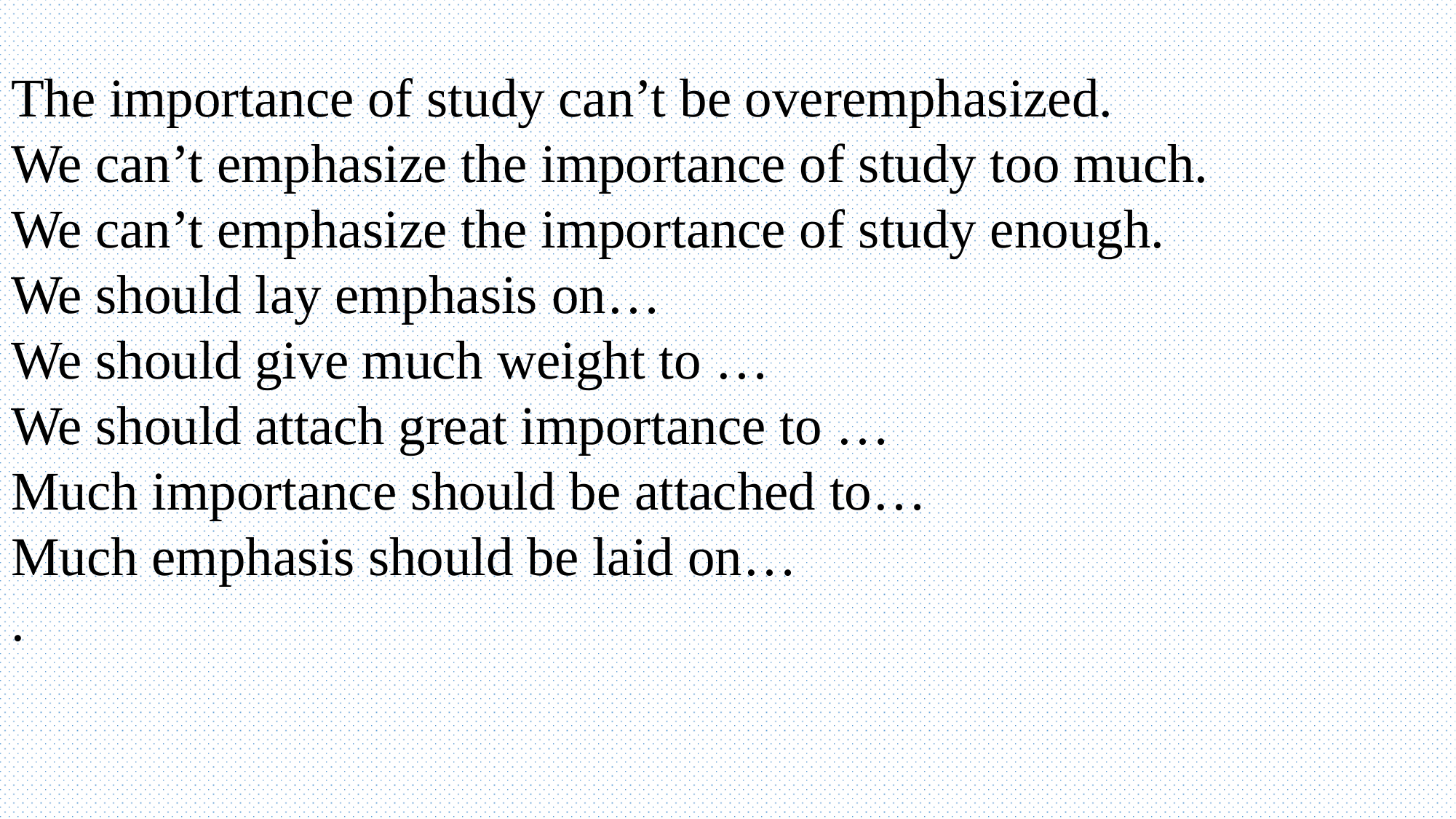

The importance of study can’t be overemphasized.
We can’t emphasize the importance of study too much.
We can’t emphasize the importance of study enough.
We should lay emphasis on…
We should give much weight to …
We should attach great importance to …
Much importance should be attached to…
Much emphasis should be laid on…
.